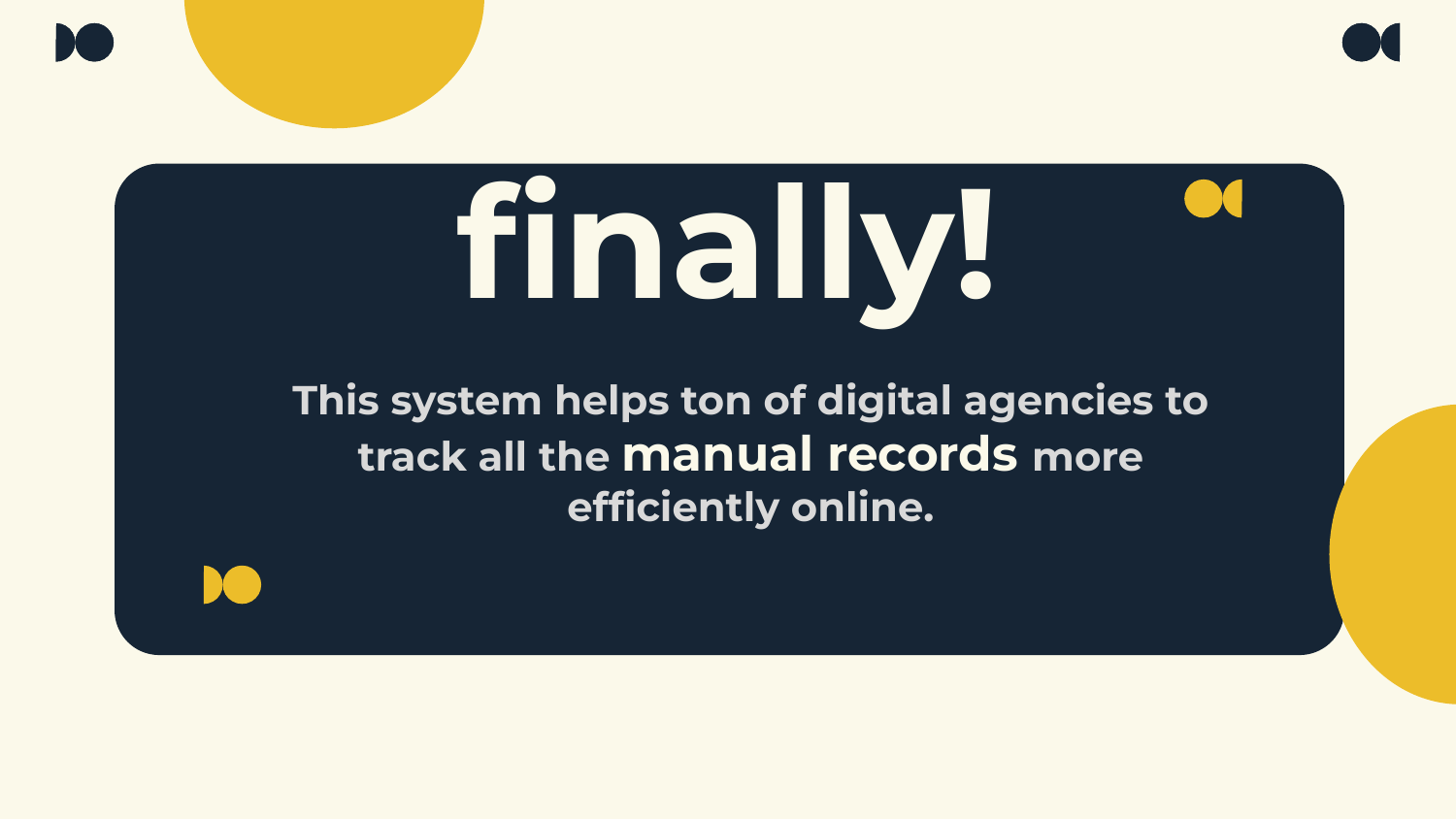

# finally!

This system helps ton of digital agencies to track all the manual records more efficiently online.